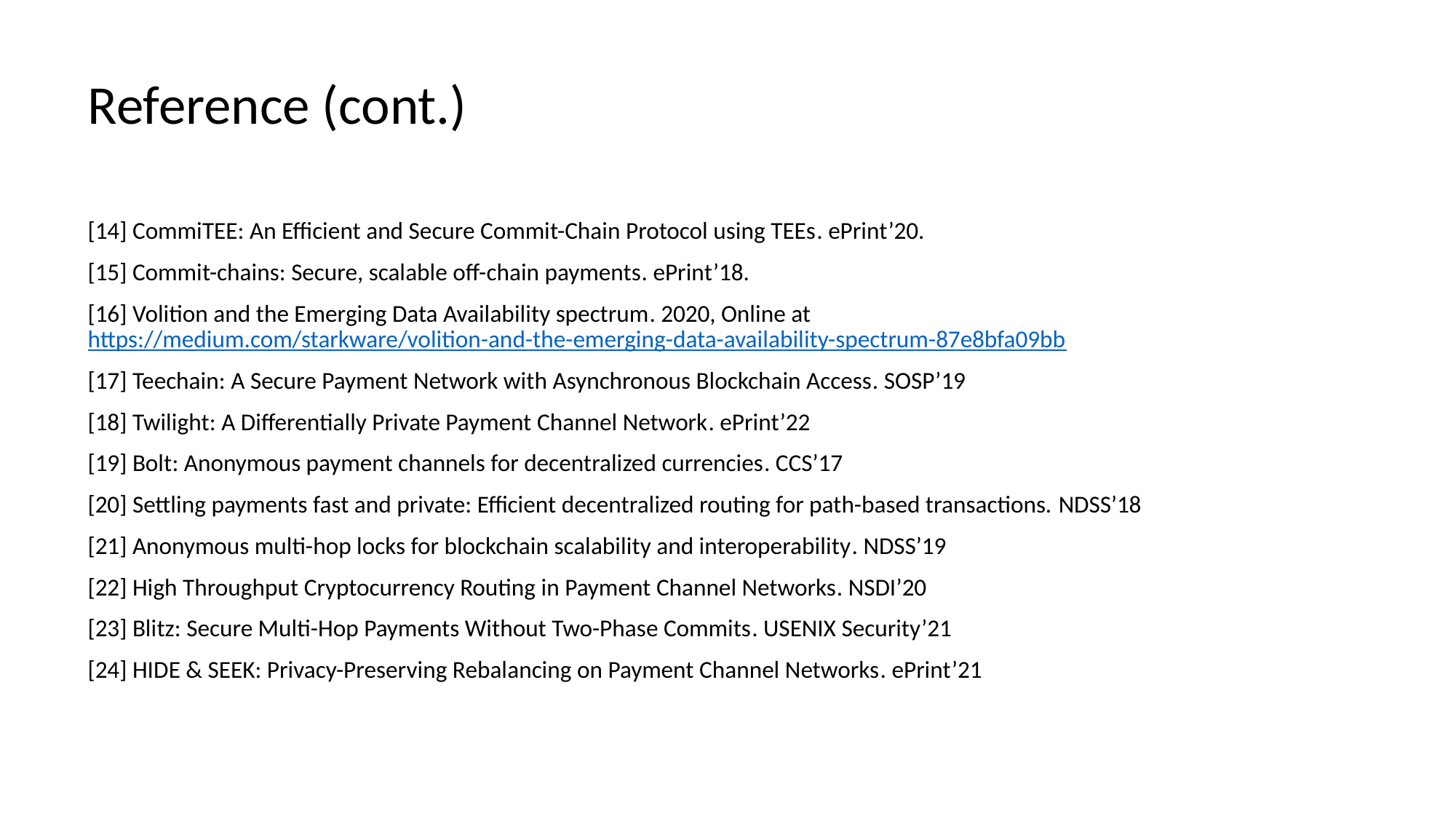

# Reference (cont.)
[14] CommiTEE: An Efficient and Secure Commit-Chain Protocol using TEEs. ePrint’20.
[15] Commit-chains: Secure, scalable off-chain payments. ePrint’18.
[16] Volition and the Emerging Data Availability spectrum. 2020, Online at https://medium.com/starkware/volition-and-the-emerging-data-availability-spectrum-87e8bfa09bb
[17] Teechain: A Secure Payment Network with Asynchronous Blockchain Access. SOSP’19
[18] Twilight: A Differentially Private Payment Channel Network. ePrint’22
[19] Bolt: Anonymous payment channels for decentralized currencies. CCS’17
[20] Settling payments fast and private: Efficient decentralized routing for path-based transactions. NDSS’18
[21] Anonymous multi-hop locks for blockchain scalability and interoperability. NDSS’19
[22] High Throughput Cryptocurrency Routing in Payment Channel Networks. NSDI’20
[23] Blitz: Secure Multi-Hop Payments Without Two-Phase Commits. USENIX Security’21
[24] HIDE & SEEK: Privacy-Preserving Rebalancing on Payment Channel Networks. ePrint’21